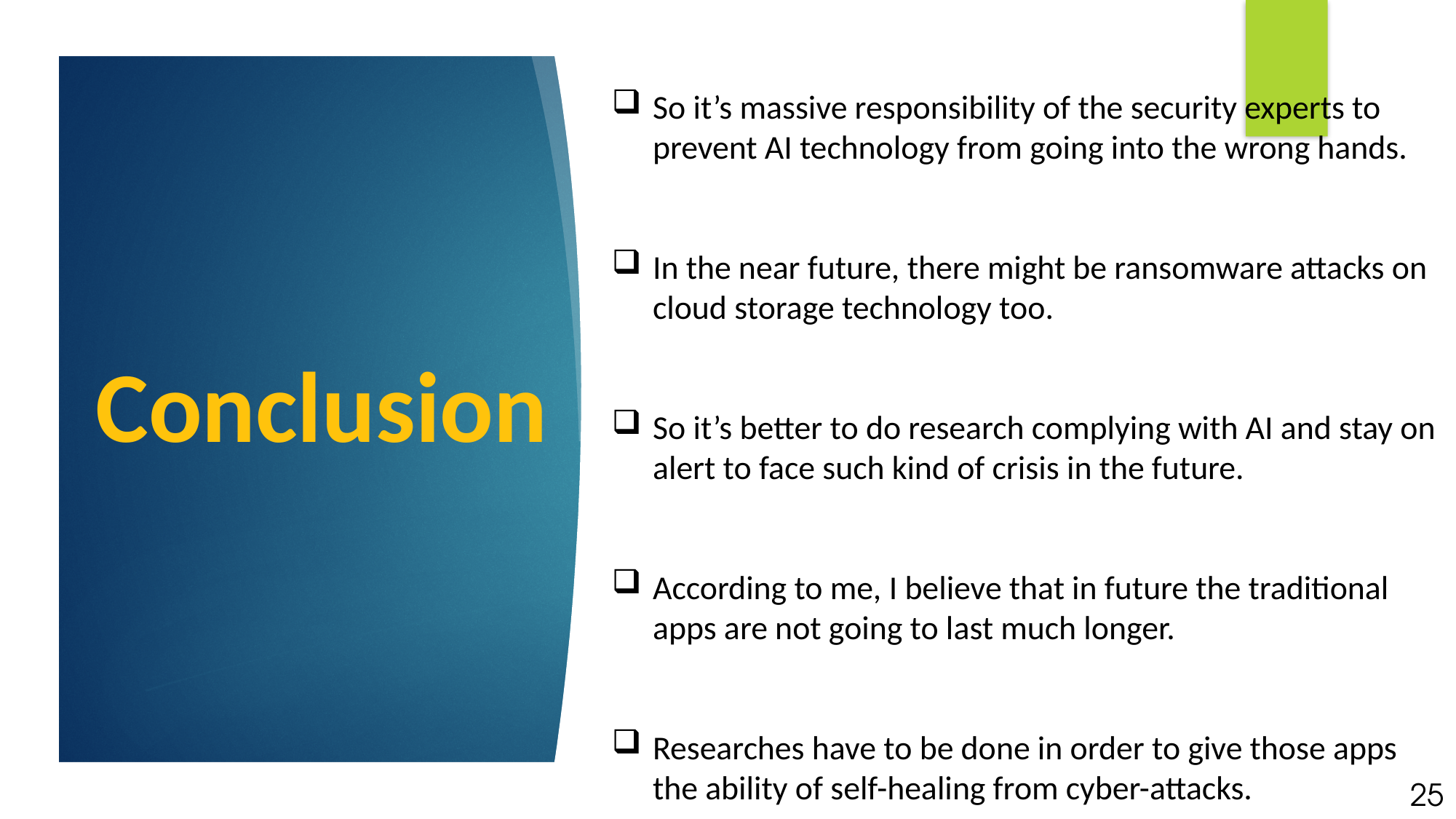

So it’s massive responsibility of the security experts to prevent AI technology from going into the wrong hands.

In the near future, there might be ransomware attacks on cloud storage technology too.

So it’s better to do research complying with AI and stay on alert to face such kind of crisis in the future.

According to me, I believe that in future the traditional apps are not going to last much longer.

Researches have to be done in order to give those apps the ability of self-healing from cyber-attacks.
# Conclusion
25